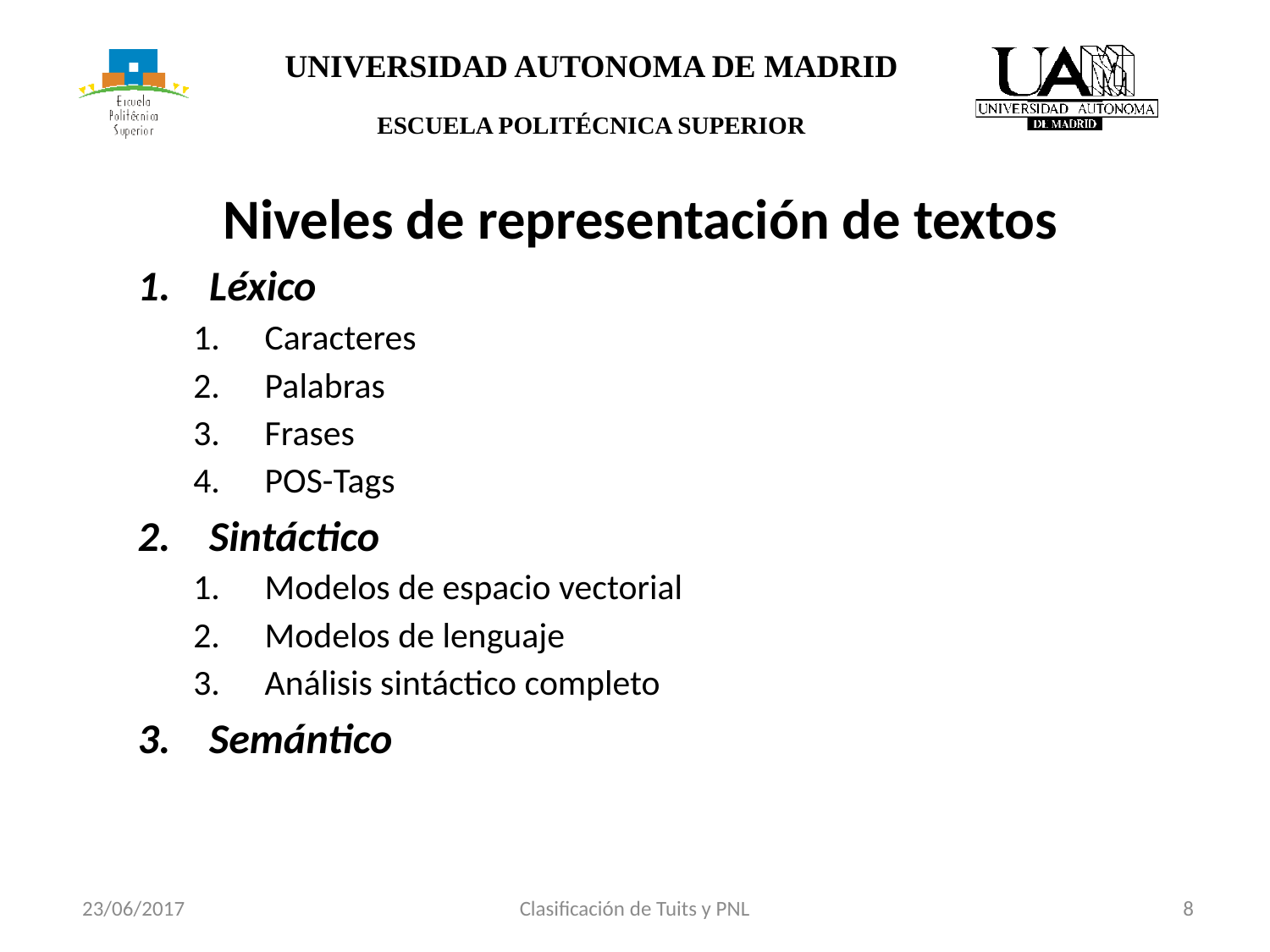

Niveles de representación de textos
Léxico
Caracteres
Palabras
Frases
POS-Tags
Sintáctico
Modelos de espacio vectorial
Modelos de lenguaje
Análisis sintáctico completo
Semántico

Clasificación de Tuits y PNL
8
23/06/2017